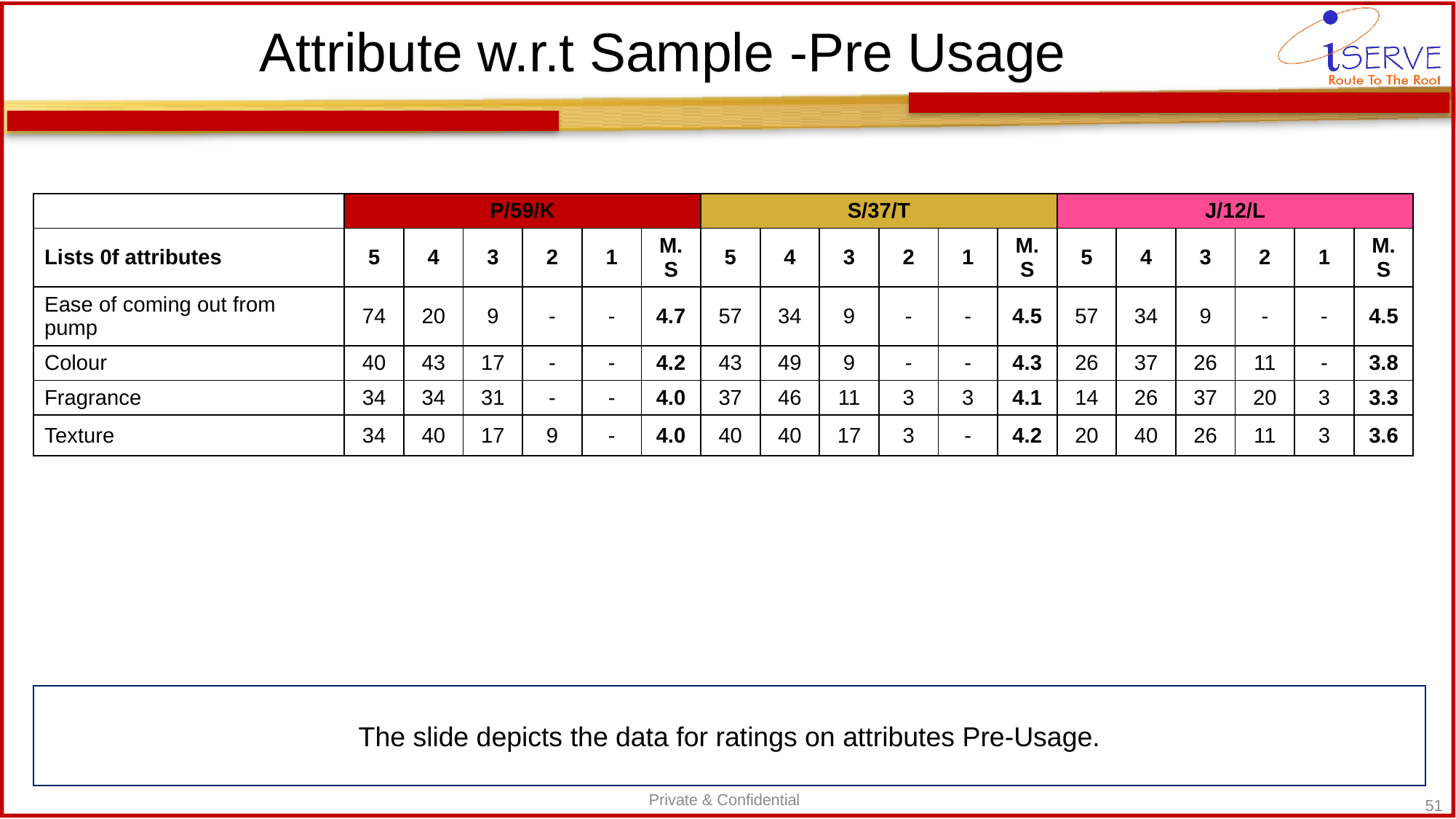

# Attribute w.r.t Sample -Pre Usage
|  | P/59/K |  |  |  |  |  | S/37/T |  |  |  |  |  | J/12/L |  |  |  |  |  |
| --- | --- | --- | --- | --- | --- | --- | --- | --- | --- | --- | --- | --- | --- | --- | --- | --- | --- | --- |
| Lists 0f attributes | 5 | 4 | 3 | 2 | 1 | M.S | 5 | 4 | 3 | 2 | 1 | M.S | 5 | 4 | 3 | 2 | 1 | M.S |
| Ease of coming out from pump | 74 | 20 | 9 | - | - | 4.7 | 57 | 34 | 9 | - | - | 4.5 | 57 | 34 | 9 | - | - | 4.5 |
| Colour | 40 | 43 | 17 | - | - | 4.2 | 43 | 49 | 9 | - | - | 4.3 | 26 | 37 | 26 | 11 | - | 3.8 |
| Fragrance | 34 | 34 | 31 | - | - | 4.0 | 37 | 46 | 11 | 3 | 3 | 4.1 | 14 | 26 | 37 | 20 | 3 | 3.3 |
| Texture | 34 | 40 | 17 | 9 | - | 4.0 | 40 | 40 | 17 | 3 | - | 4.2 | 20 | 40 | 26 | 11 | 3 | 3.6 |
The slide depicts the data for ratings on attributes Pre-Usage.
Private & Confidential
51